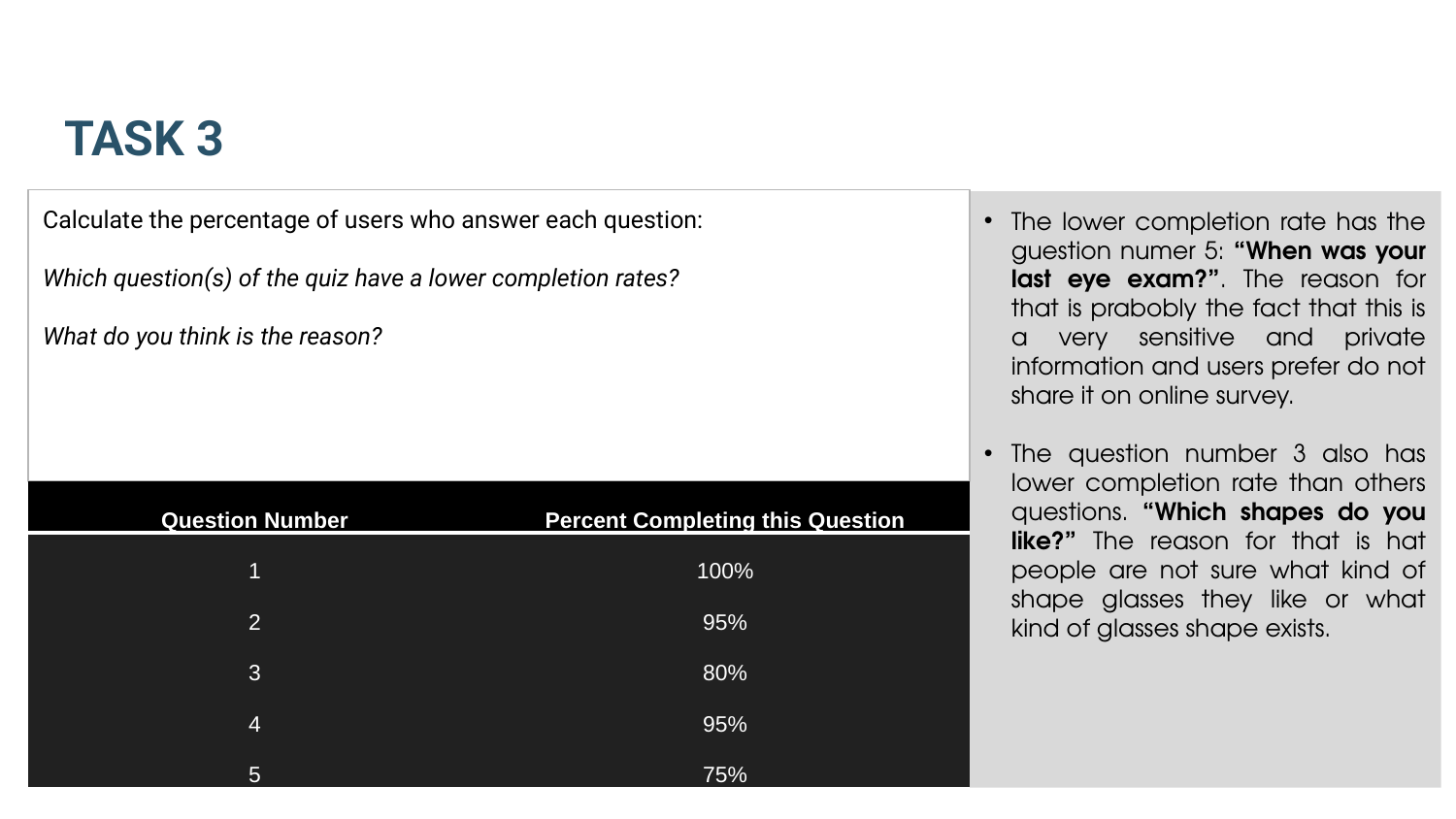

TASK 3
Calculate the percentage of users who answer each question:

Which question(s) of the quiz have a lower completion rates?

What do you think is the reason?
The lower completion rate has the guestion numer 5: “When was your last eye exam?”. The reason for that is prabobly the fact that this is a very sensitive and private information and users prefer do not share it on online survey.

The question number 3 also has lower completion rate than others questions. “Which shapes do you like?” The reason for that is hat people are not sure what kind of shape glasses they like or what kind of glasses shape exists.
| Question Number | Percent Completing this Question |
| --- | --- |
| 1 | 100% |
| 2 | 95% |
| 3 | 80% |
| 4 | 95% |
| 5 | 75% |